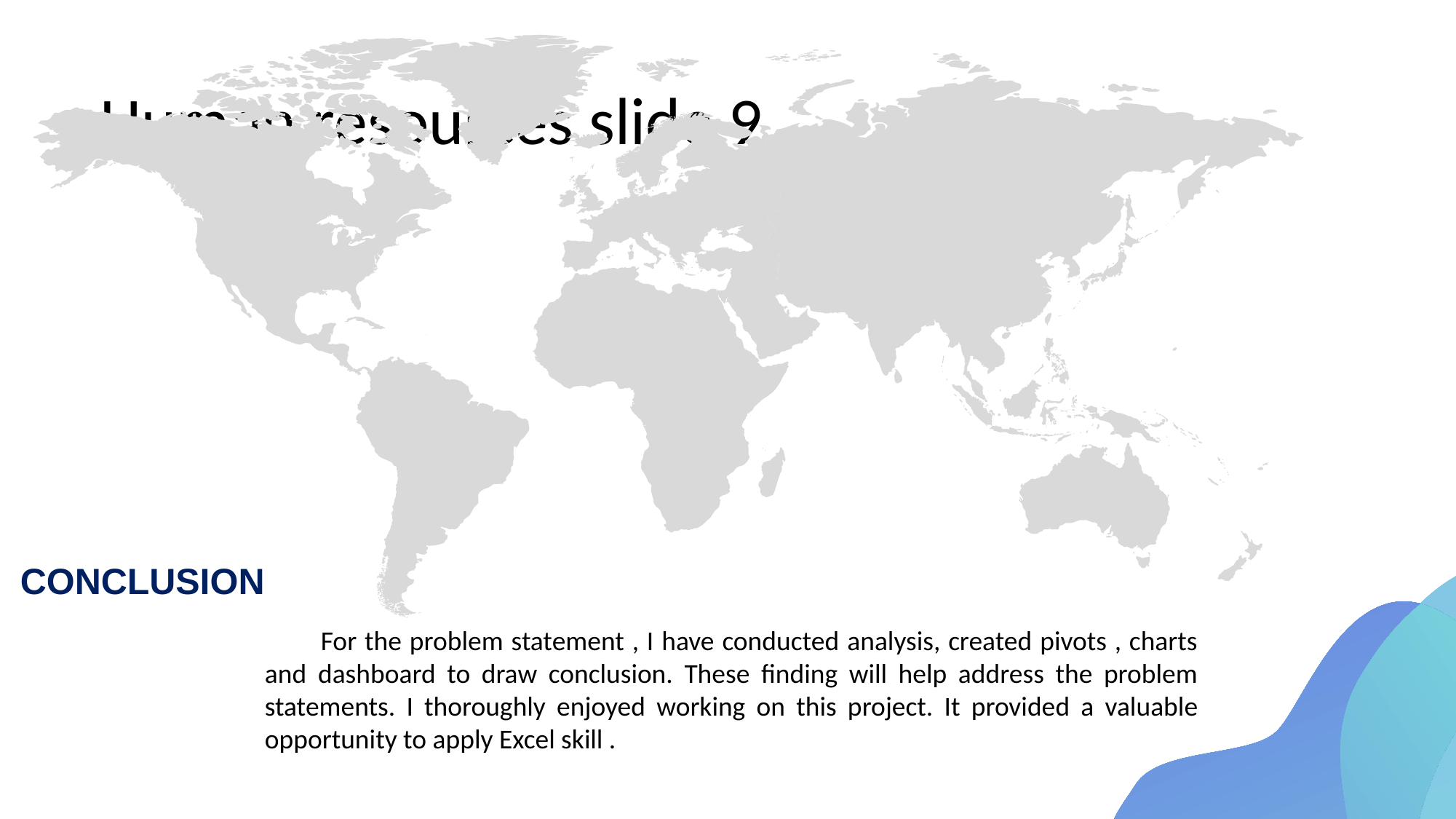

# Human resources slide 9

CONCLUSION

       For the problem statement , I have conducted analysis, created pivots , charts and dashboard to draw conclusion. These finding will help address the problem statements. I thoroughly enjoyed working on this project. It provided a valuable opportunity to apply Excel skill .